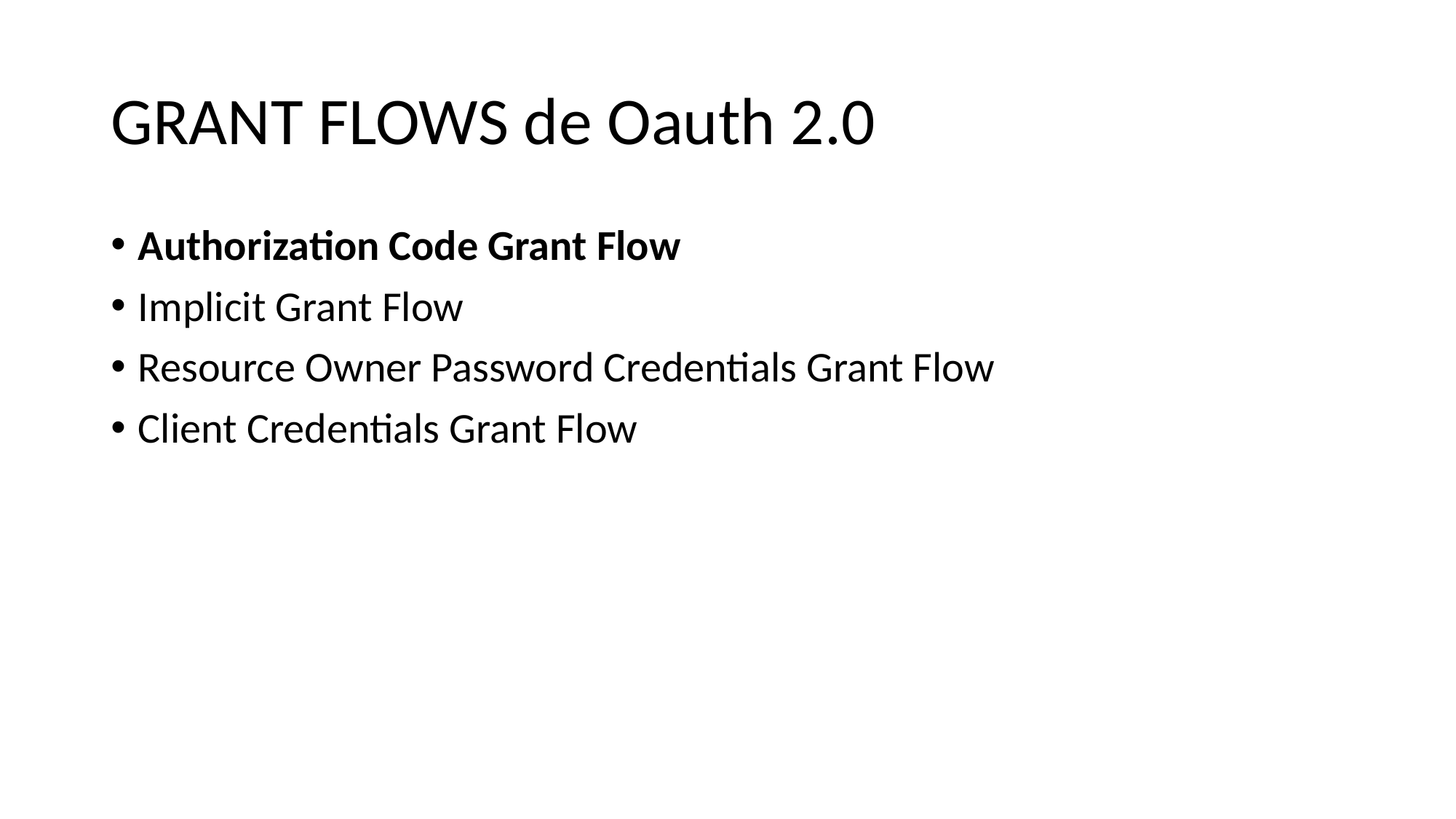

# GRANT FLOWS de Oauth 2.0
Authorization Code Grant Flow
Implicit Grant Flow
Resource Owner Password Credentials Grant Flow
Client Credentials Grant Flow